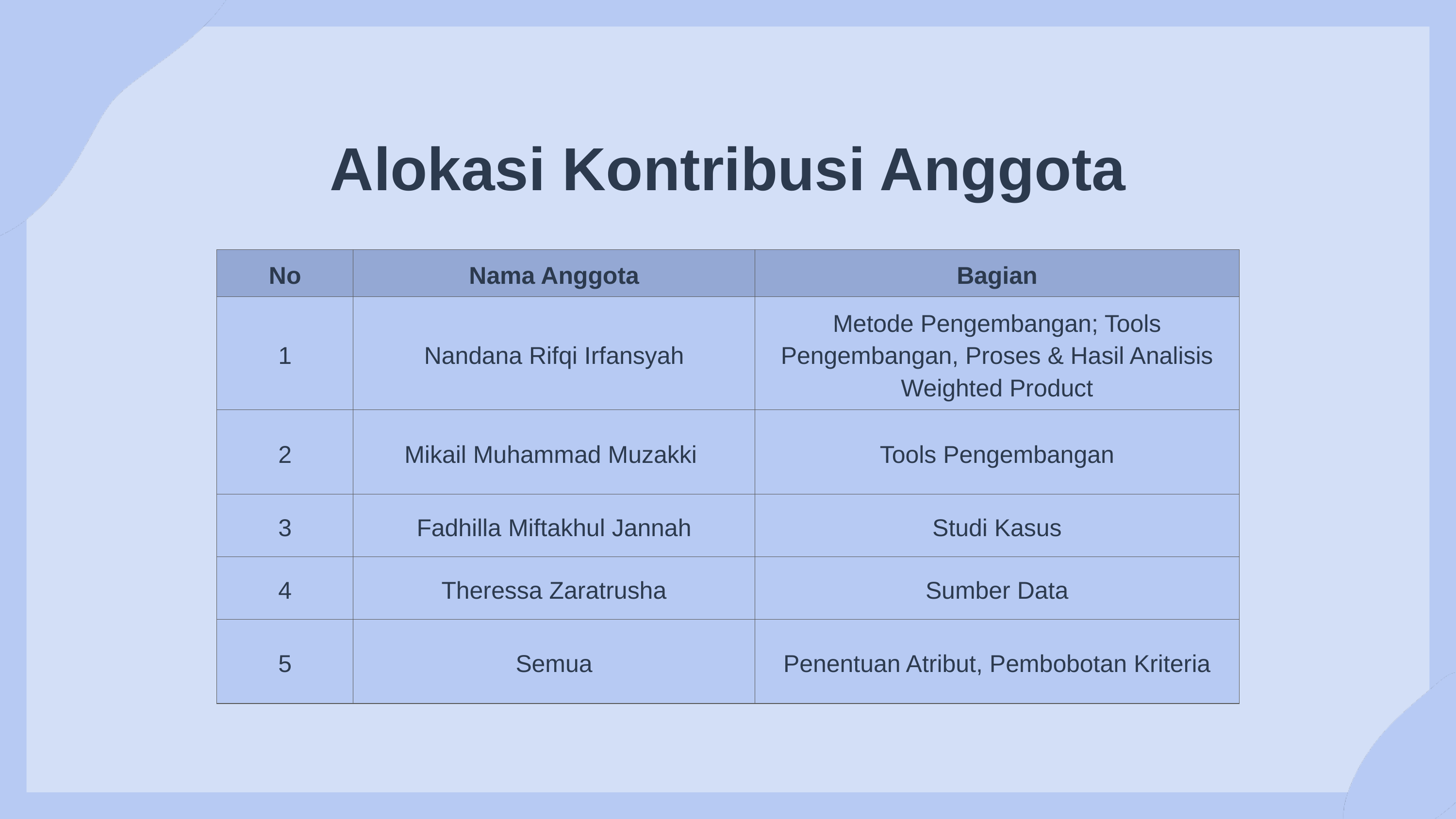

Alokasi Kontribusi Anggota
| No | Nama Anggota | Bagian |
| --- | --- | --- |
| 1 | Nandana Rifqi Irfansyah | Metode Pengembangan; Tools Pengembangan, Proses & Hasil Analisis Weighted Product |
| 2 | Mikail Muhammad Muzakki | Tools Pengembangan |
| 3 | Fadhilla Miftakhul Jannah | Studi Kasus |
| 4 | Theressa Zaratrusha | Sumber Data |
| 5 | Semua | Penentuan Atribut, Pembobotan Kriteria |